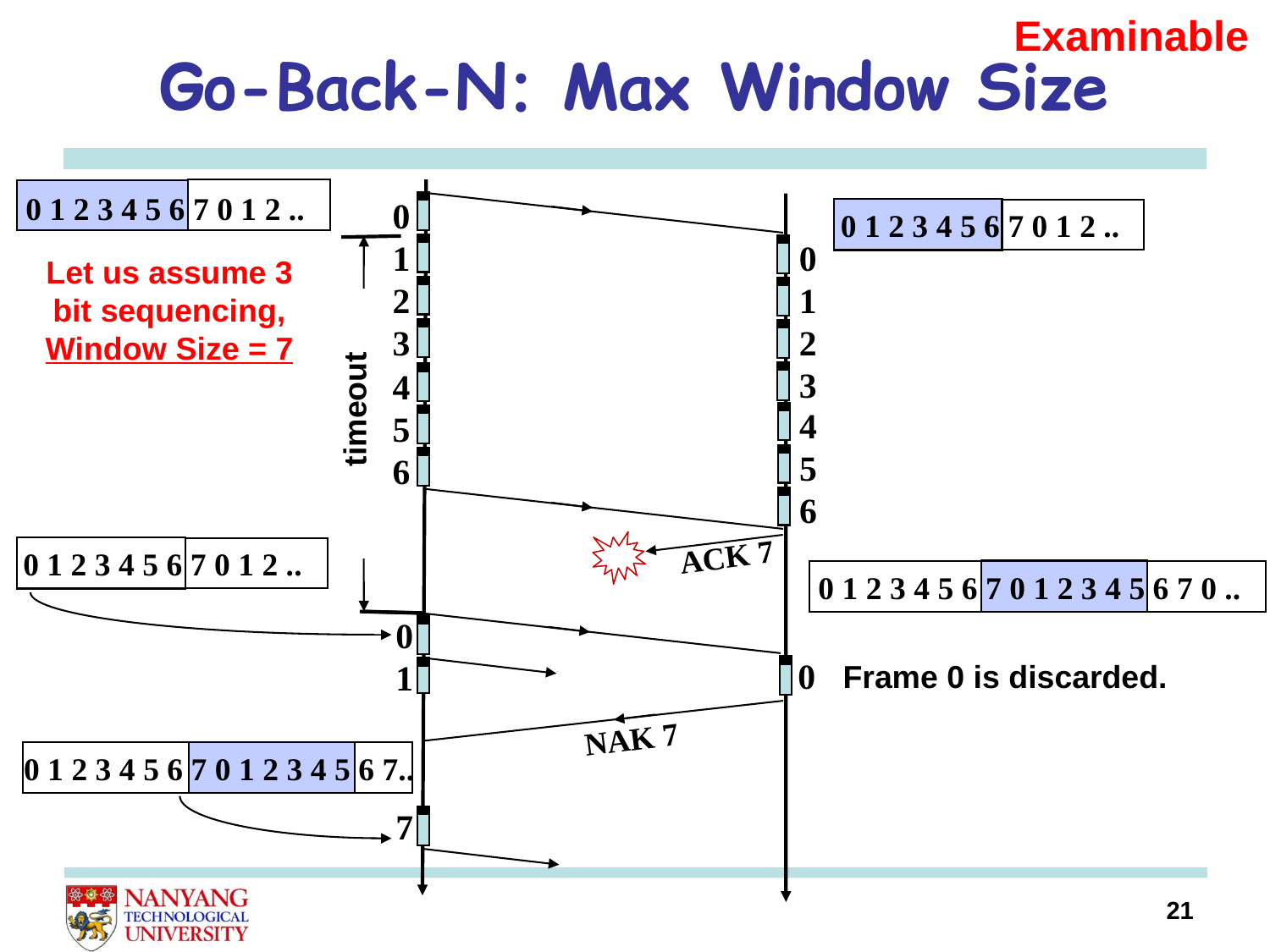

Examinable
# Go-Back-N: Max Window Size

0 1 2 3 4 5 6 7 0 1 2 ..
0

1

2

3

0 1 2 3 4 5 6 7 0 1 2 ..
0

1

2

3

Let us assume 3 bit sequencing, Window Size = 7
4

timeout
4
5

5
6

6

ACK 7

0 1 2 3 4 5 6 7 0 1 2 ..

0 1 2 3 4 5 6 7 0 1 2 3 4 5 6 7 0 ..

0

0
1
Frame 0 is discarded.

NAK 7

0 1 2 3 4 5 6 7 0 1 2 3 4 5 6 7..

7

21